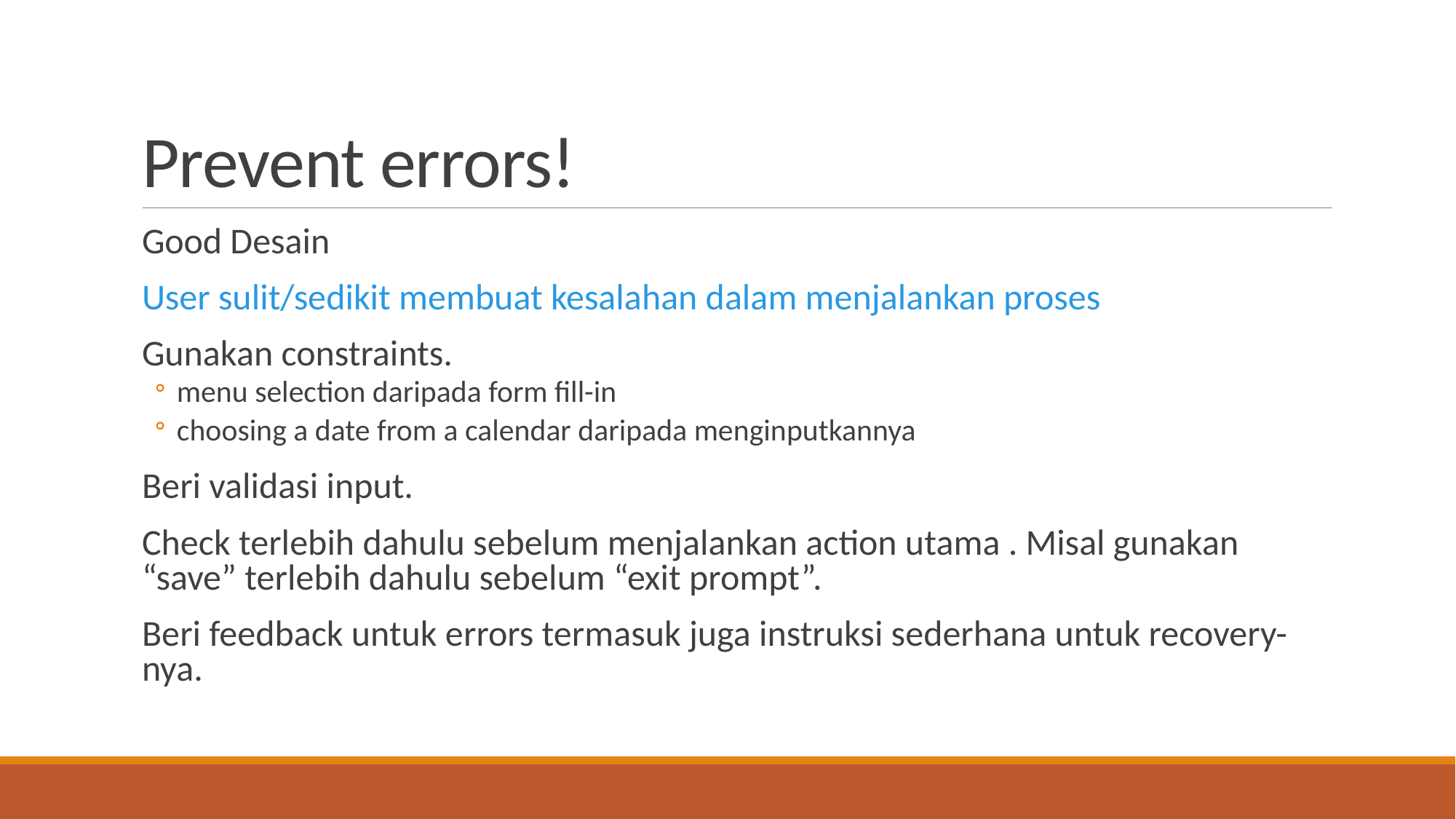

# Prevent errors!
Good Desain
	User sulit/sedikit membuat kesalahan dalam menjalankan proses
Gunakan constraints.
menu selection daripada form fill-in
choosing a date from a calendar daripada menginputkannya
Beri validasi input.
Check terlebih dahulu sebelum menjalankan action utama . Misal gunakan “save” terlebih dahulu sebelum “exit prompt”.
Beri feedback untuk errors termasuk juga instruksi sederhana untuk recovery-nya.